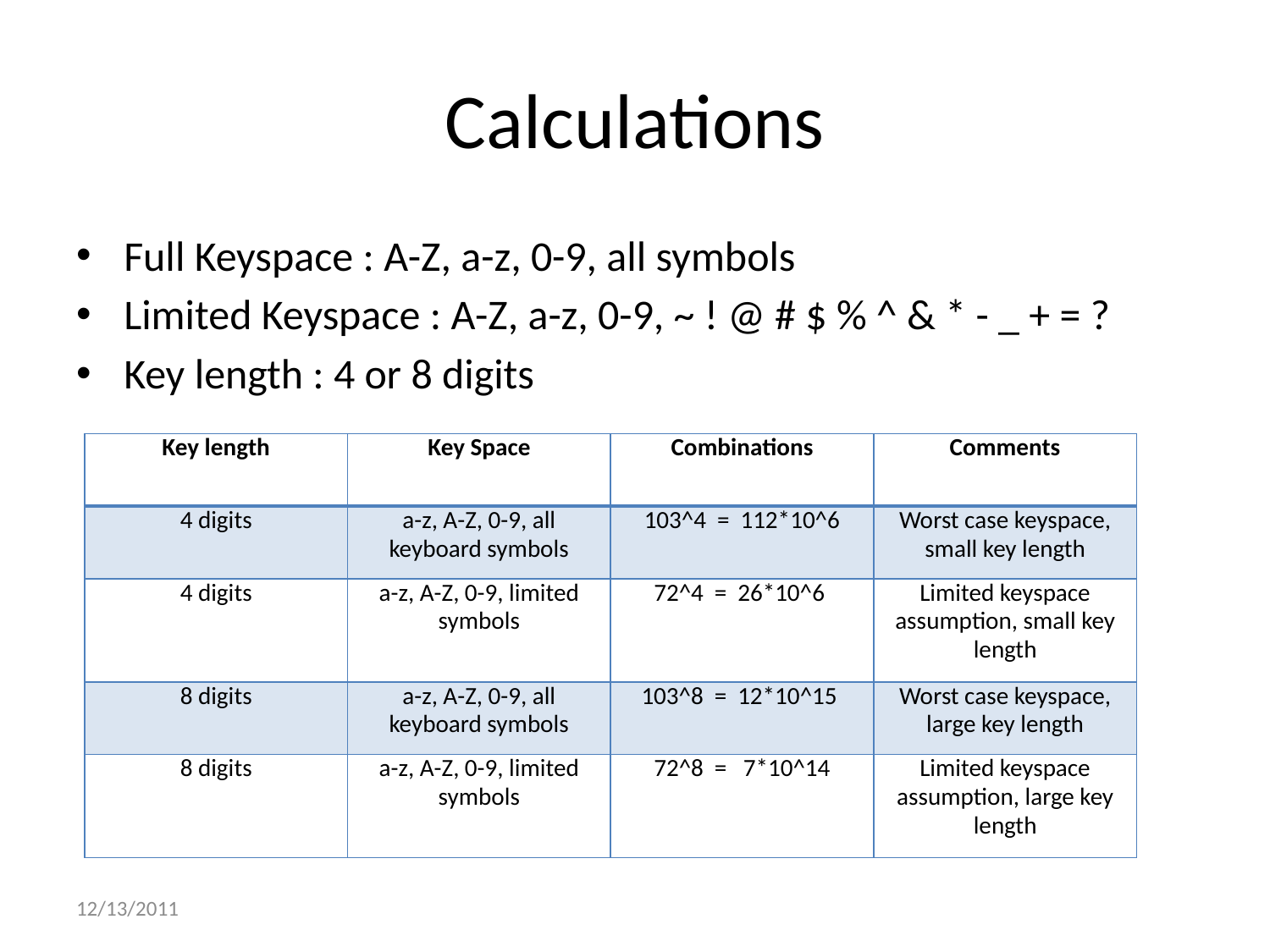

# Calculations
Full Keyspace : A-Z, a-z, 0-9, all symbols
Limited Keyspace : A-Z, a-z, 0-9, ~ ! @ # $ % ^ & * - _ + = ?
Key length : 4 or 8 digits

| Key length | Key Space | Combinations | Comments |
| --- | --- | --- | --- |
| 4 digits | a-z, A-Z, 0-9, all keyboard symbols | 103^4 = 112\*10^6 | Worst case keyspace, small key length |
| 4 digits | a-z, A-Z, 0-9, limited symbols | 72^4 = 26\*10^6 | Limited keyspace assumption, small key length |
| 8 digits | a-z, A-Z, 0-9, all keyboard symbols | 103^8 = 12\*10^15 | Worst case keyspace, large key length |
| 8 digits | a-z, A-Z, 0-9, limited symbols | 72^8 = 7\*10^14 | Limited keyspace assumption, large key length |
12/13/2011